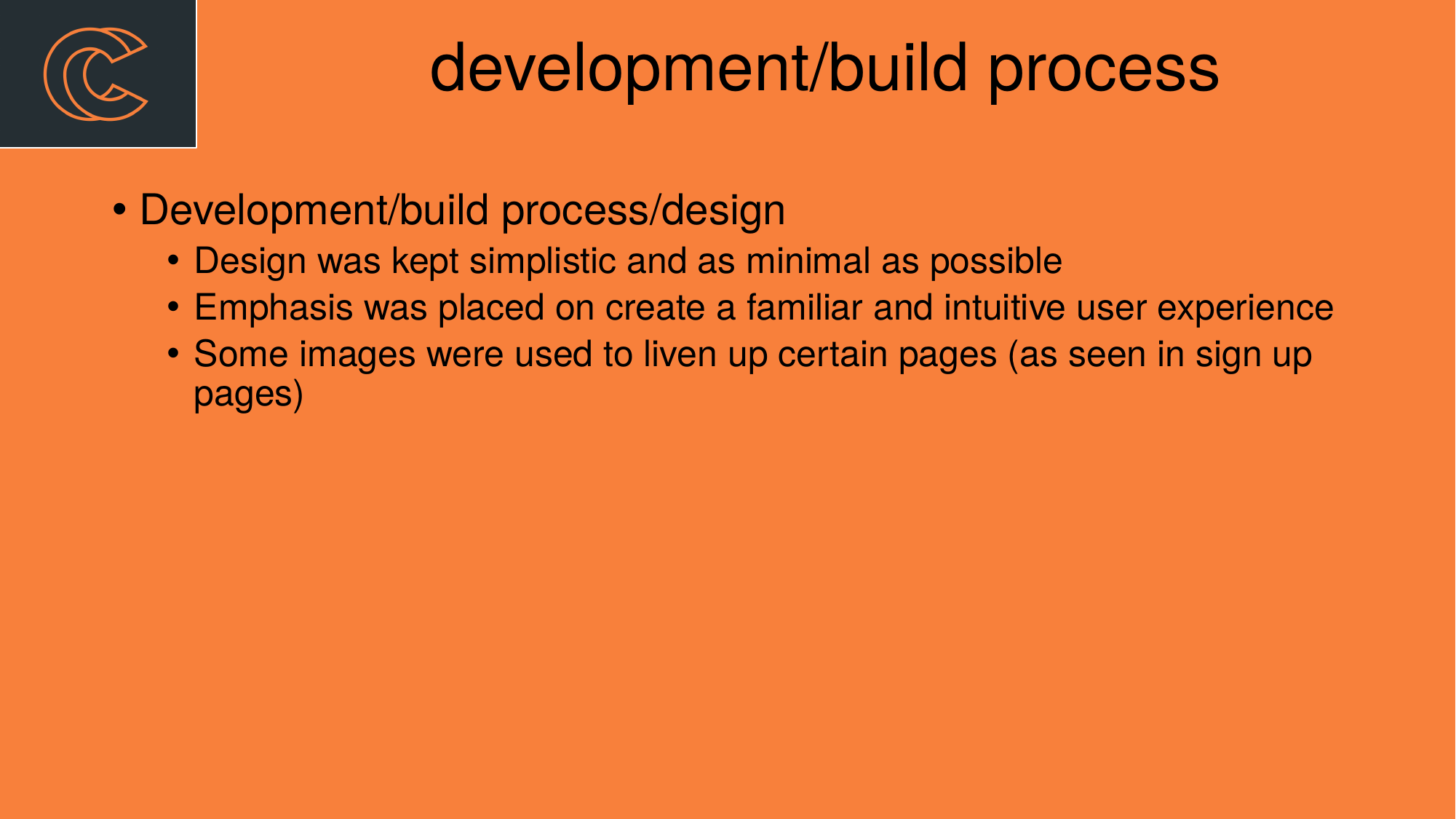

# development/build process
Development/build process/design
Design was kept simplistic and as minimal as possible
Emphasis was placed on create a familiar and intuitive user experience
Some images were used to liven up certain pages (as seen in sign up pages)